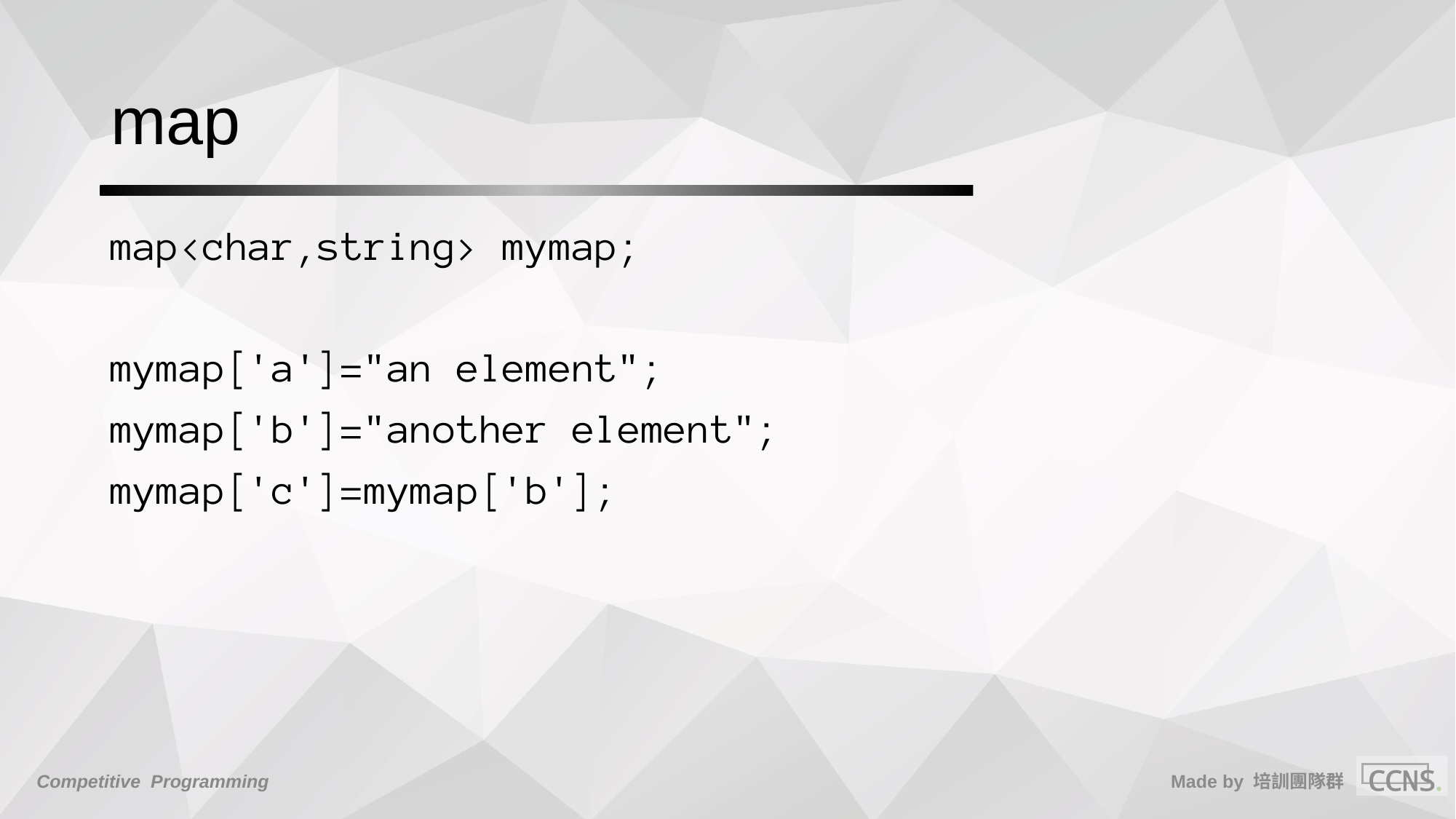

# map
map<char,string> mymap;

mymap['a']="an element";
mymap['b']="another element";
mymap['c']=mymap['b'];